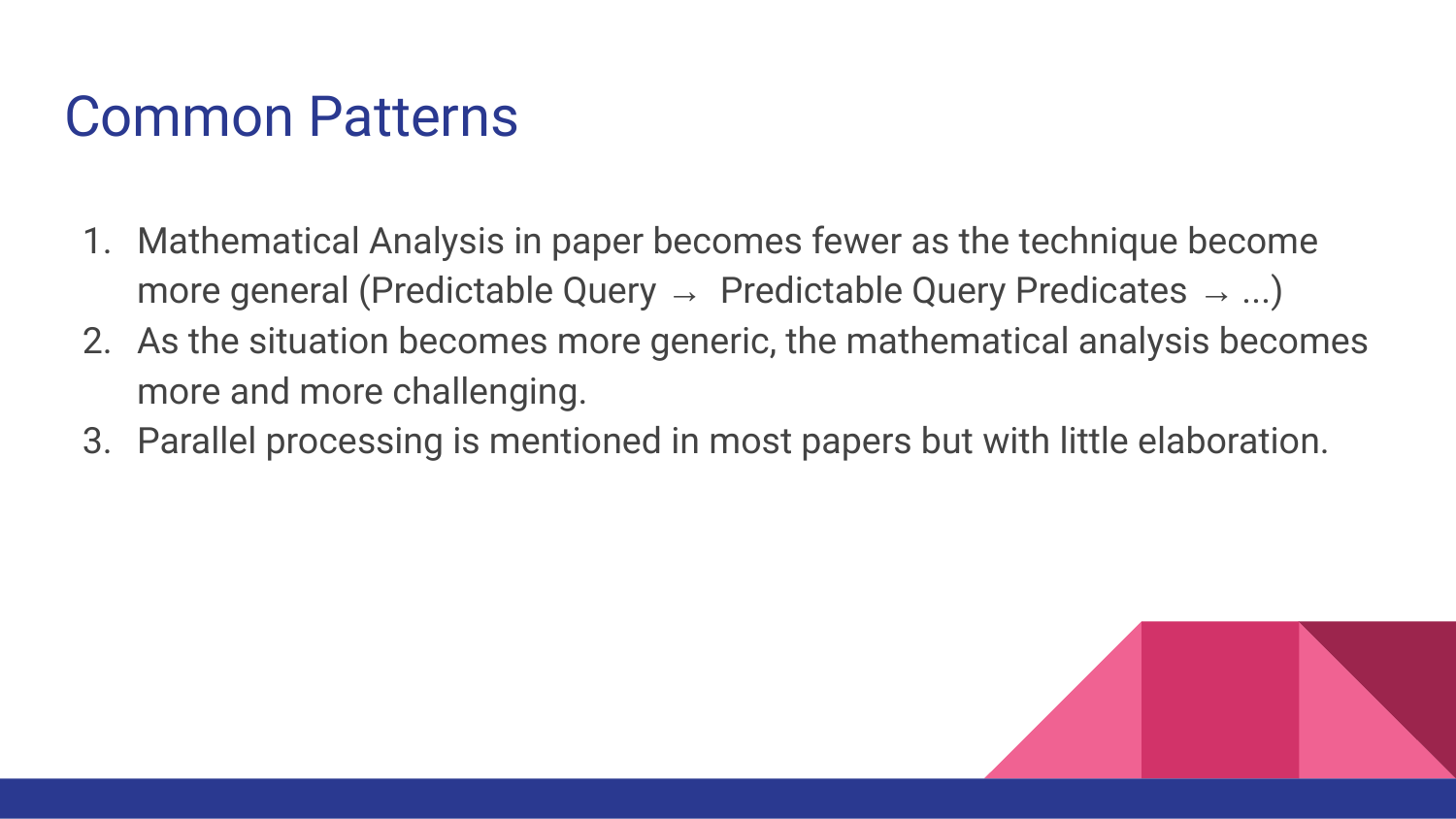

# Common Patterns
Mathematical Analysis in paper becomes fewer as the technique become more general (Predictable Query →  Predictable Query Predicates → ...)
As the situation becomes more generic, the mathematical analysis becomes more and more challenging.
Parallel processing is mentioned in most papers but with little elaboration.